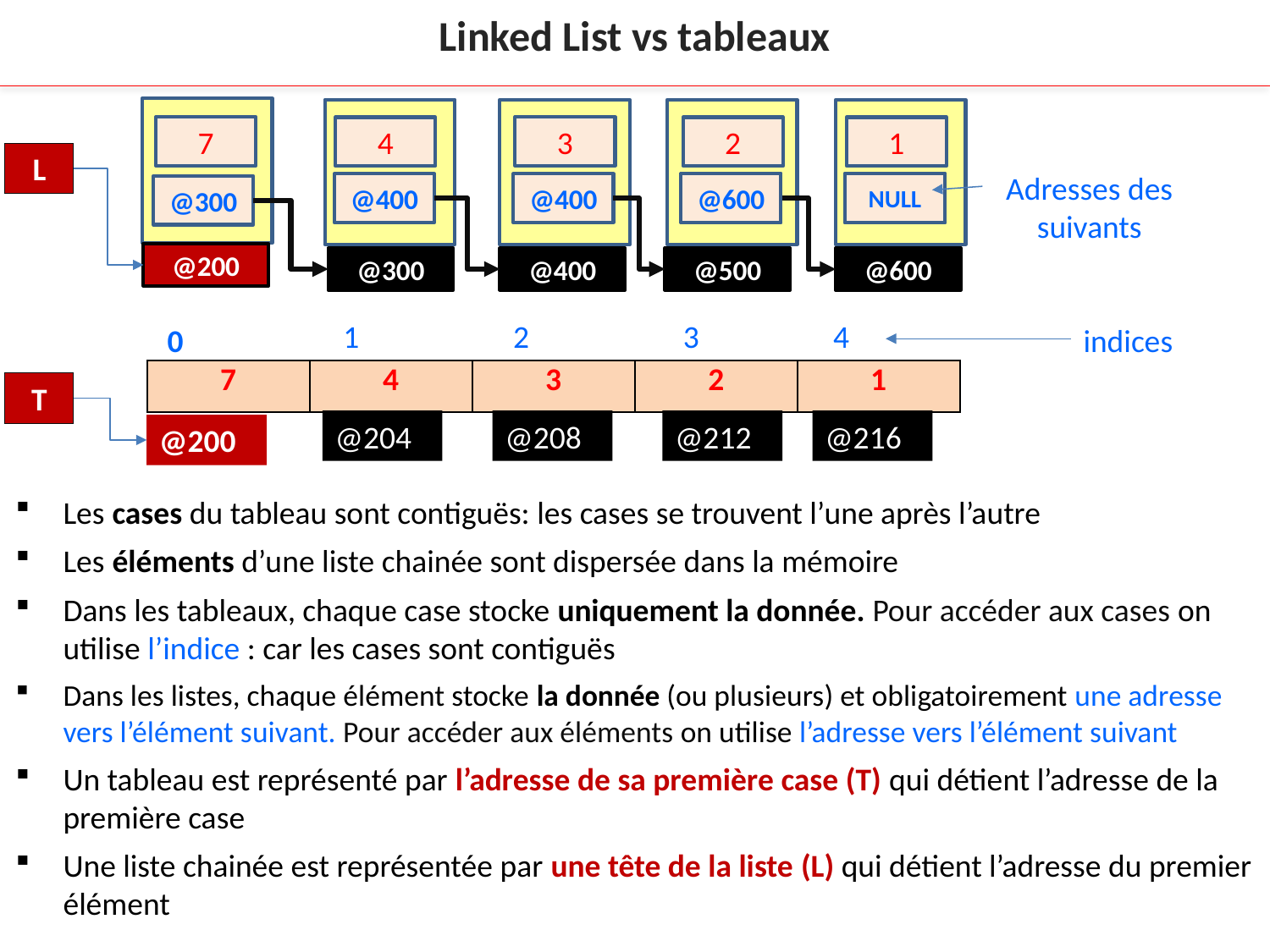

Linked List vs tableaux

7
3
4
2
1
L
Adresses des suivants
@600
NULL
@400
@400
@11
NULL
@300
@200
@300
@400
@500
@600
1
2
3
4
indices
0
| 7 | 4 | 3 | 2 | 1 |
| --- | --- | --- | --- | --- |
T
@204
@208
@212
@216
@200
Les cases du tableau sont contiguës: les cases se trouvent l’une après l’autre
Les éléments d’une liste chainée sont dispersée dans la mémoire
Dans les tableaux, chaque case stocke uniquement la donnée. Pour accéder aux cases on utilise l’indice : car les cases sont contiguës
Dans les listes, chaque élément stocke la donnée (ou plusieurs) et obligatoirement une adresse vers l’élément suivant. Pour accéder aux éléments on utilise l’adresse vers l’élément suivant
Un tableau est représenté par l’adresse de sa première case (T) qui détient l’adresse de la première case
Une liste chainée est représentée par une tête de la liste (L) qui détient l’adresse du premier élément